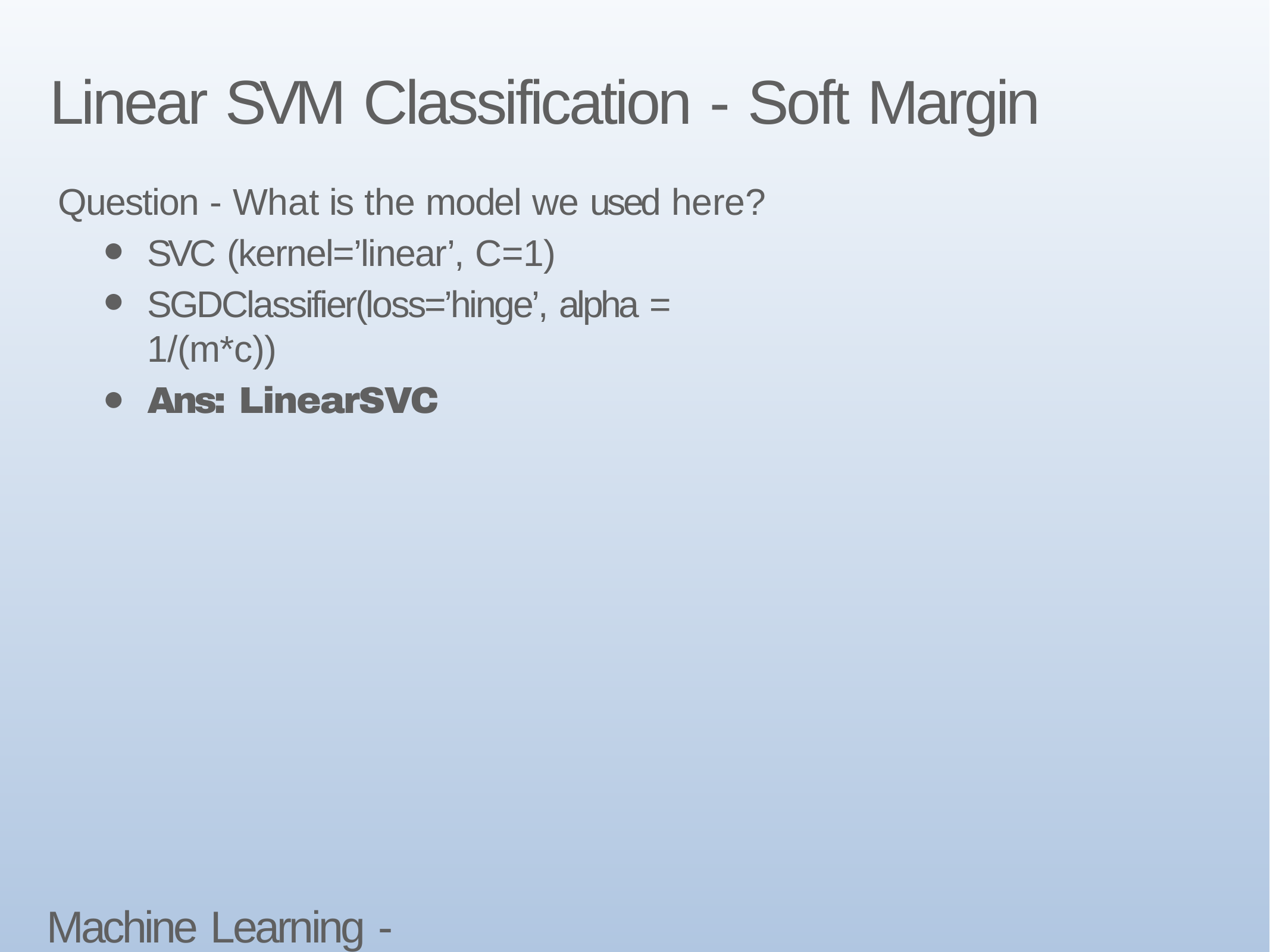

# Linear SVM Classification - Soft Margin
Question - What is the model we used here?
SVC (kernel=’linear’, C=1)
SGDClassifier(loss=’hinge’, alpha = 1/(m*c))
Ans: LinearSVC
Machine Learning - SVM